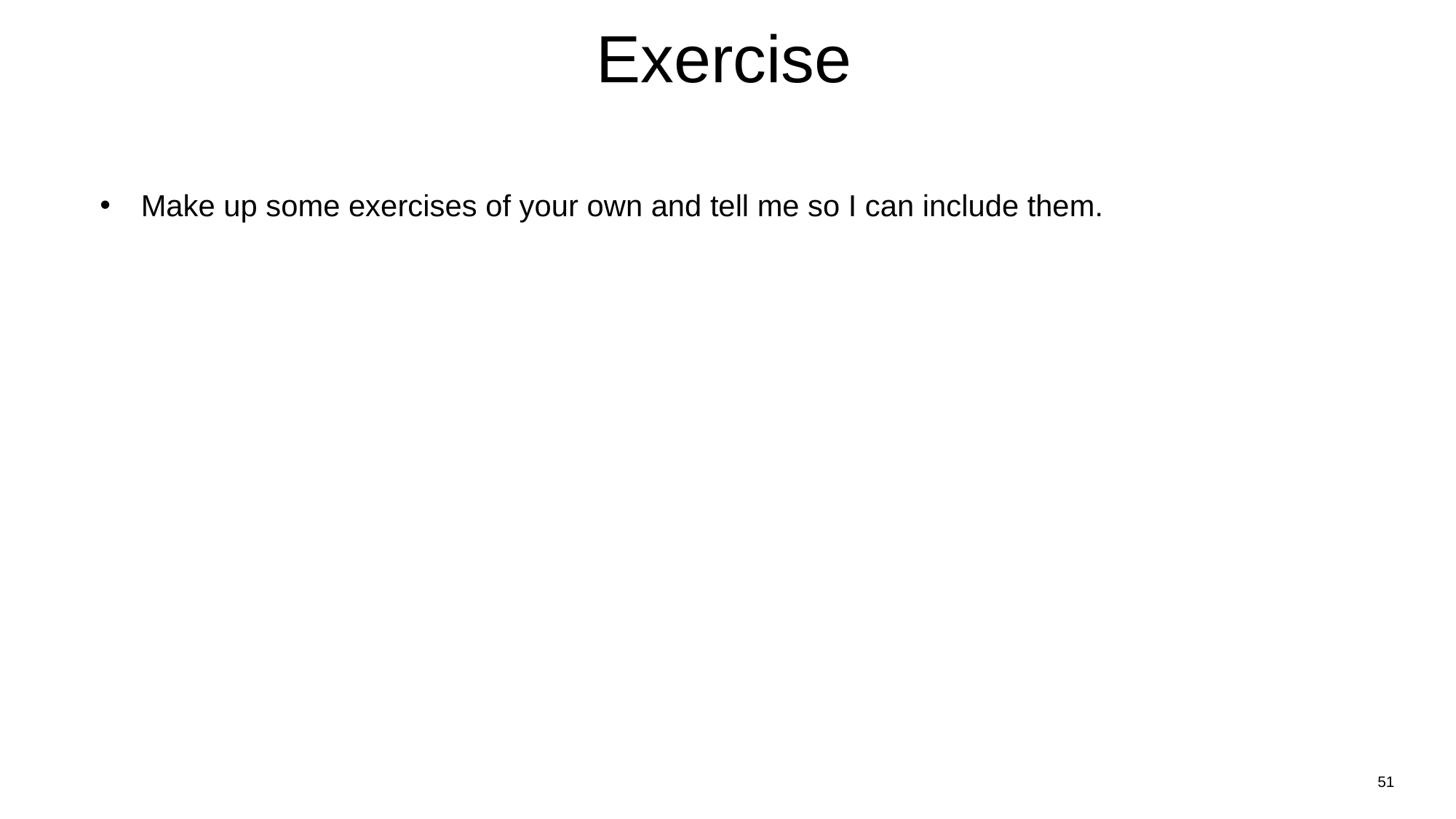

# Exercise
Make up some exercises of your own and tell me so I can include them.
51